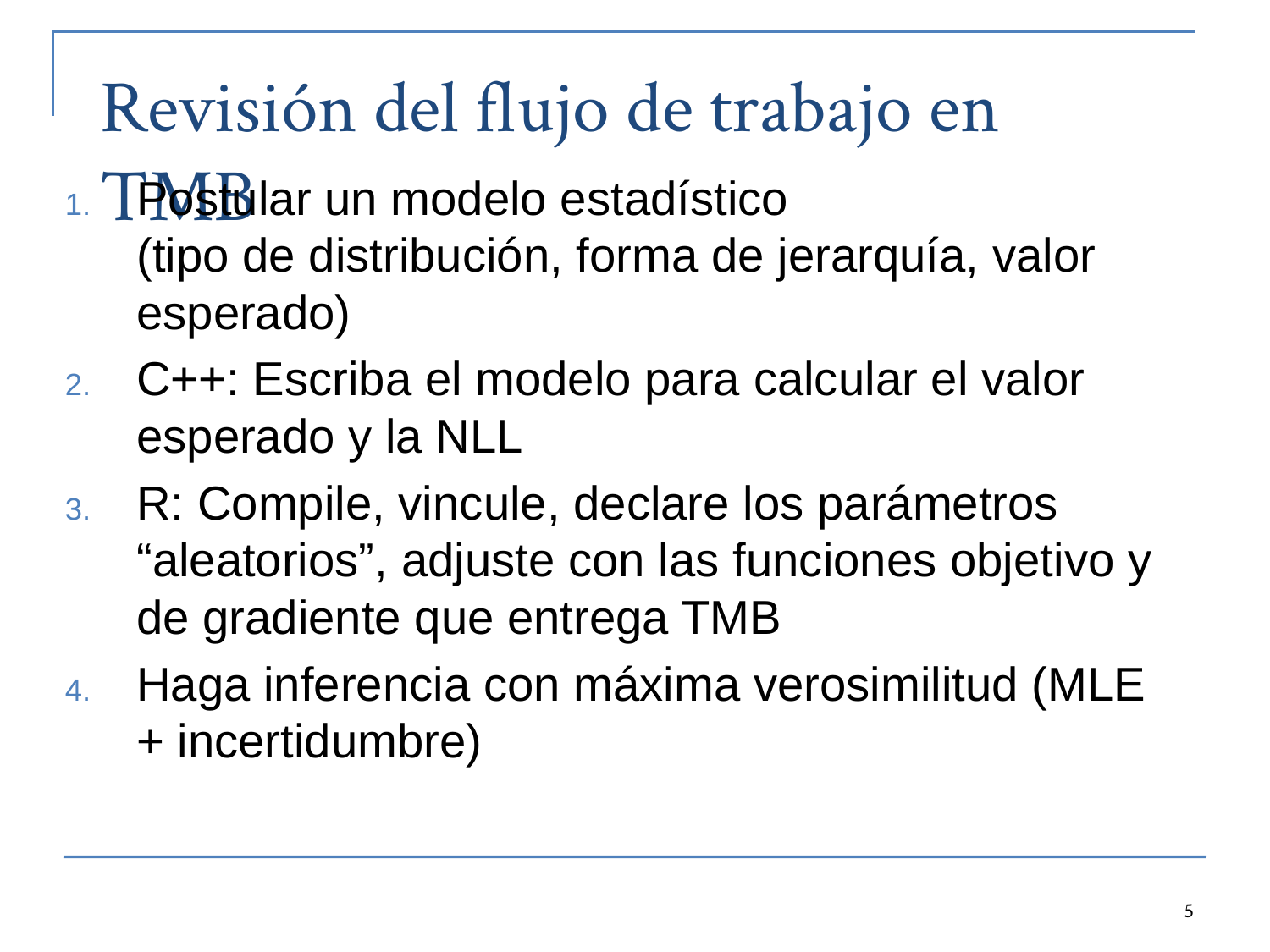

# Revisión del flujo de trabajo en TMB
Postular un modelo estadístico
(tipo de distribución, forma de jerarquía, valor esperado)
C++: Escriba el modelo para calcular el valor esperado y la NLL
R: Compile, vincule, declare los parámetros “aleatorios”, adjuste con las funciones objetivo y de gradiente que entrega TMB
Haga inferencia con máxima verosimilitud (MLE + incertidumbre)

5